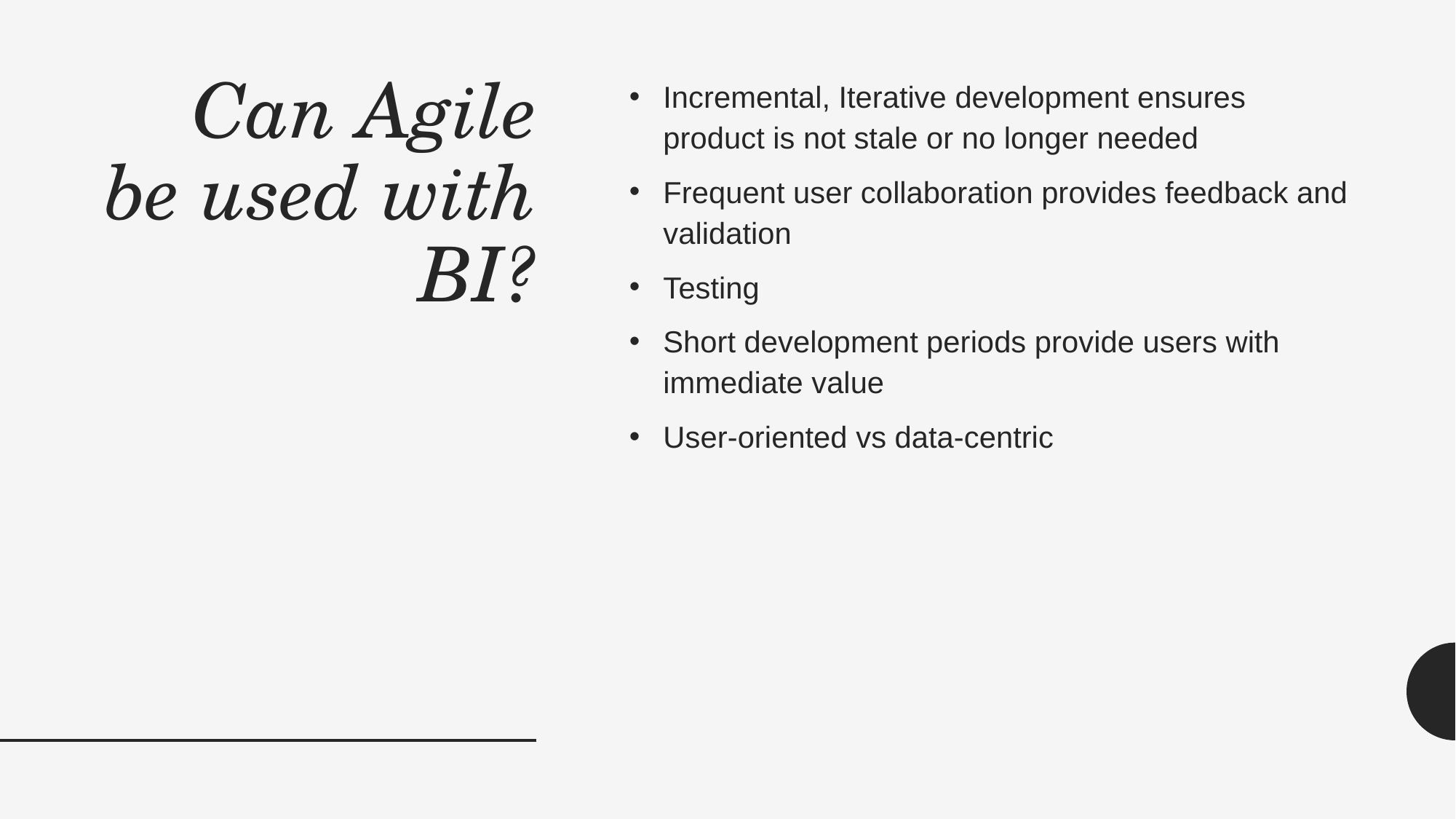

# Can Agile be used with BI?
Incremental, Iterative development ensures product is not stale or no longer needed
Frequent user collaboration provides feedback and validation
Testing
Short development periods provide users with immediate value
User-oriented vs data-centric